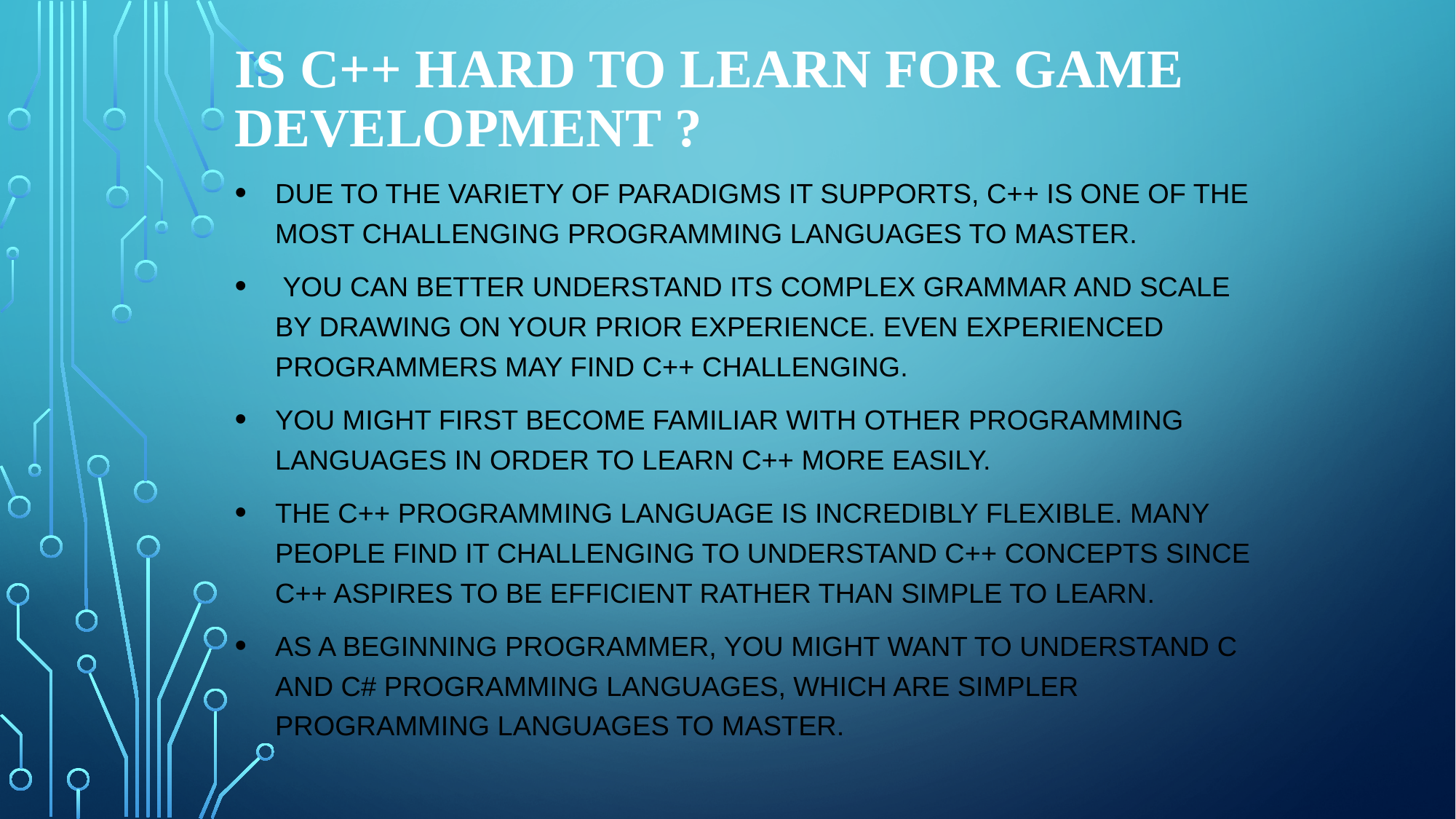

# Is C++ Hard To Learn For Game Development ?
Due to the variety of paradigms it supports, C++ is one of the most challenging programming languages to master.
 You can better understand its complex grammar and scale by drawing on your prior experience. Even experienced programmers may find C++ challenging.
You might first become familiar with other programming languages in order to learn C++ more easily.
The C++ programming language is incredibly flexible. Many people find it challenging to understand C++ concepts since C++ aspires to be efficient rather than simple to learn.
As a beginning programmer, you might want to understand C and C# programming languages, which are simpler programming languages to master.